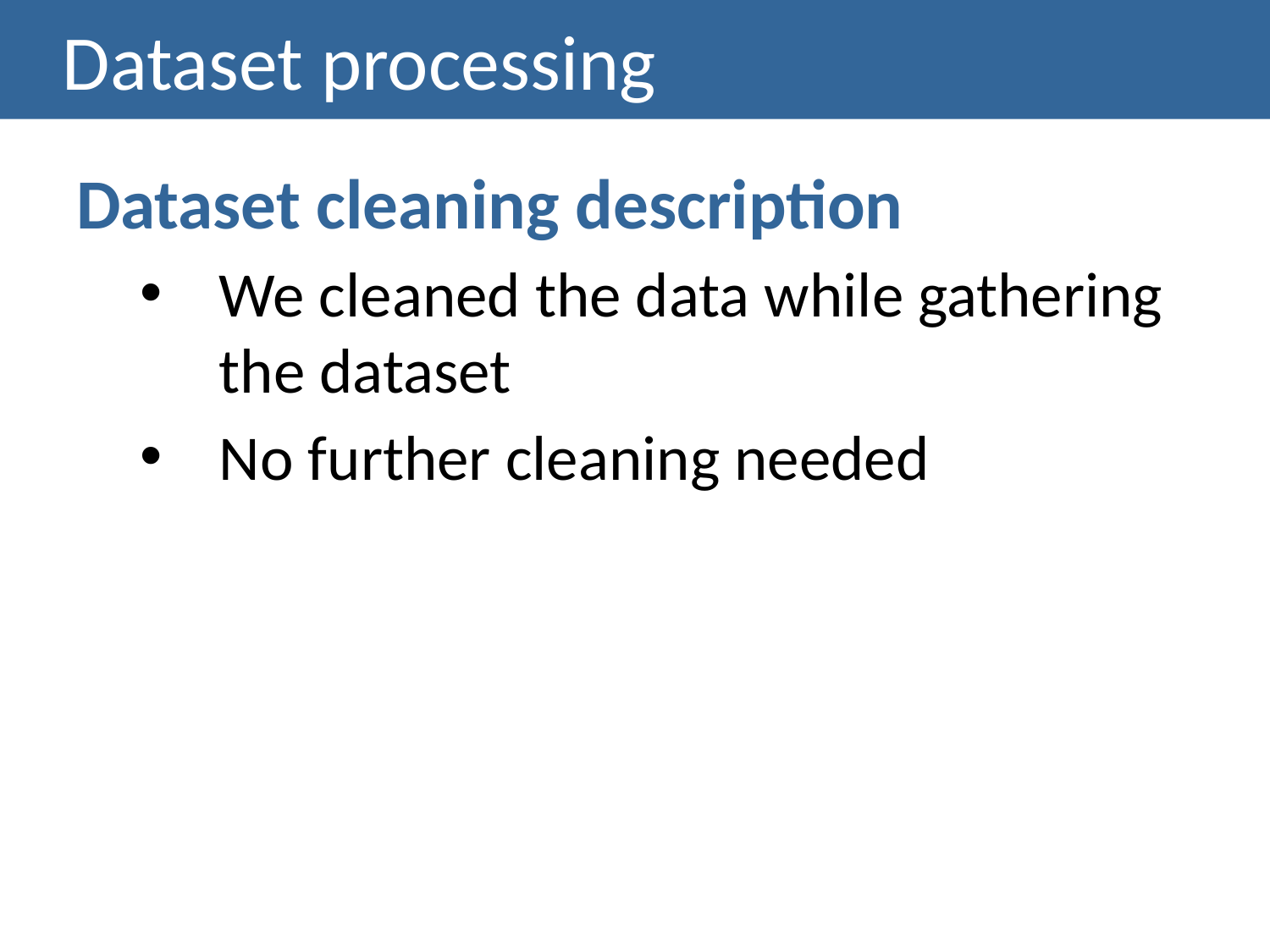

# Dataset processing
Dataset cleaning description
We cleaned the data while gathering the dataset
No further cleaning needed